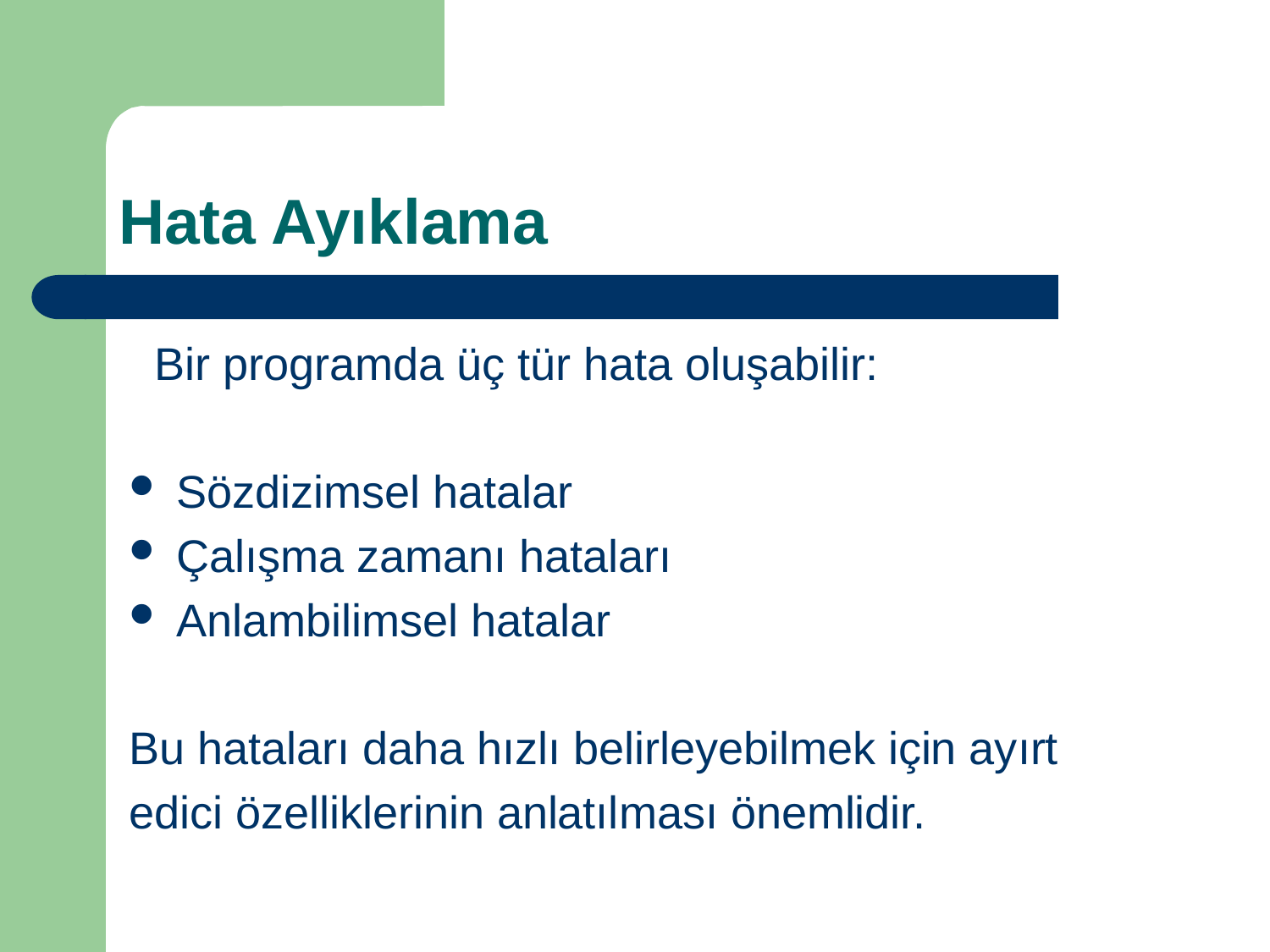

# Hata Ayıklama
  Bir programda üç tür hata oluşabilir:

Sözdizimsel hatalar
Çalışma zamanı hataları
Anlambilimsel hatalar

Bu hataları daha hızlı belirleyebilmek için ayırt
edici özelliklerinin anlatılması önemlidir.